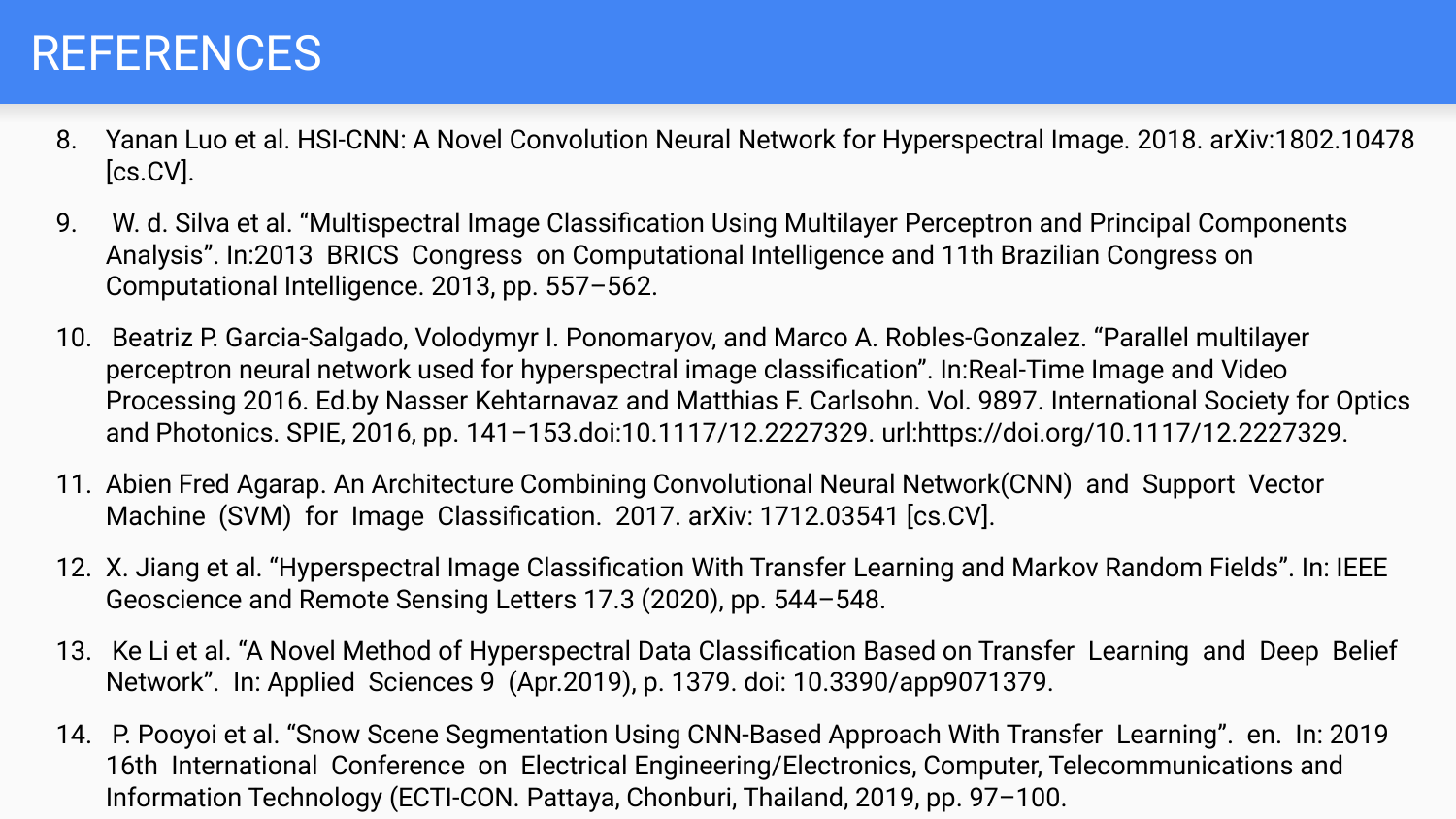

# REFERENCES
Yanan Luo et al. HSI-CNN: A Novel Convolution Neural Network for Hyperspectral Image. 2018. arXiv:1802.10478 [cs.CV].
 W. d. Silva et al. “Multispectral Image Classification Using Multilayer Perceptron and Principal Components Analysis”. In:2013  BRICS  Congress  on Computational Intelligence and 11th Brazilian Congress on Computational Intelligence. 2013, pp. 557–562.
 Beatriz P. Garcia-Salgado, Volodymyr I. Ponomaryov, and Marco A. Robles-Gonzalez. “Parallel multilayer perceptron neural network used for hyperspectral image classification”. In:Real-Time Image and Video Processing 2016. Ed.by Nasser Kehtarnavaz and Matthias F. Carlsohn. Vol. 9897. International Society for Optics and Photonics. SPIE, 2016, pp. 141–153.doi:10.1117/12.2227329. url:https://doi.org/10.1117/12.2227329.
Abien Fred Agarap. An Architecture Combining Convolutional Neural Network(CNN)  and  Support  Vector  Machine  (SVM)  for  Image  Classification.  2017. arXiv: 1712.03541 [cs.CV].
X. Jiang et al. “Hyperspectral Image Classification With Transfer Learning and Markov Random Fields”. In: IEEE Geoscience and Remote Sensing Letters 17.3 (2020), pp. 544–548.
 Ke Li et al. “A Novel Method of Hyperspectral Data Classification Based on Transfer  Learning  and  Deep  Belief  Network”.  In: Applied  Sciences 9  (Apr.2019), p. 1379. doi: 10.3390/app9071379.
 P. Pooyoi et al. “Snow Scene Segmentation Using CNN-Based Approach With Transfer  Learning”.  en.  In: 2019  16th  International  Conference  on  Electrical Engineering/Electronics, Computer, Telecommunications and Information Technology (ECTI-CON. Pattaya, Chonburi, Thailand, 2019, pp. 97–100.